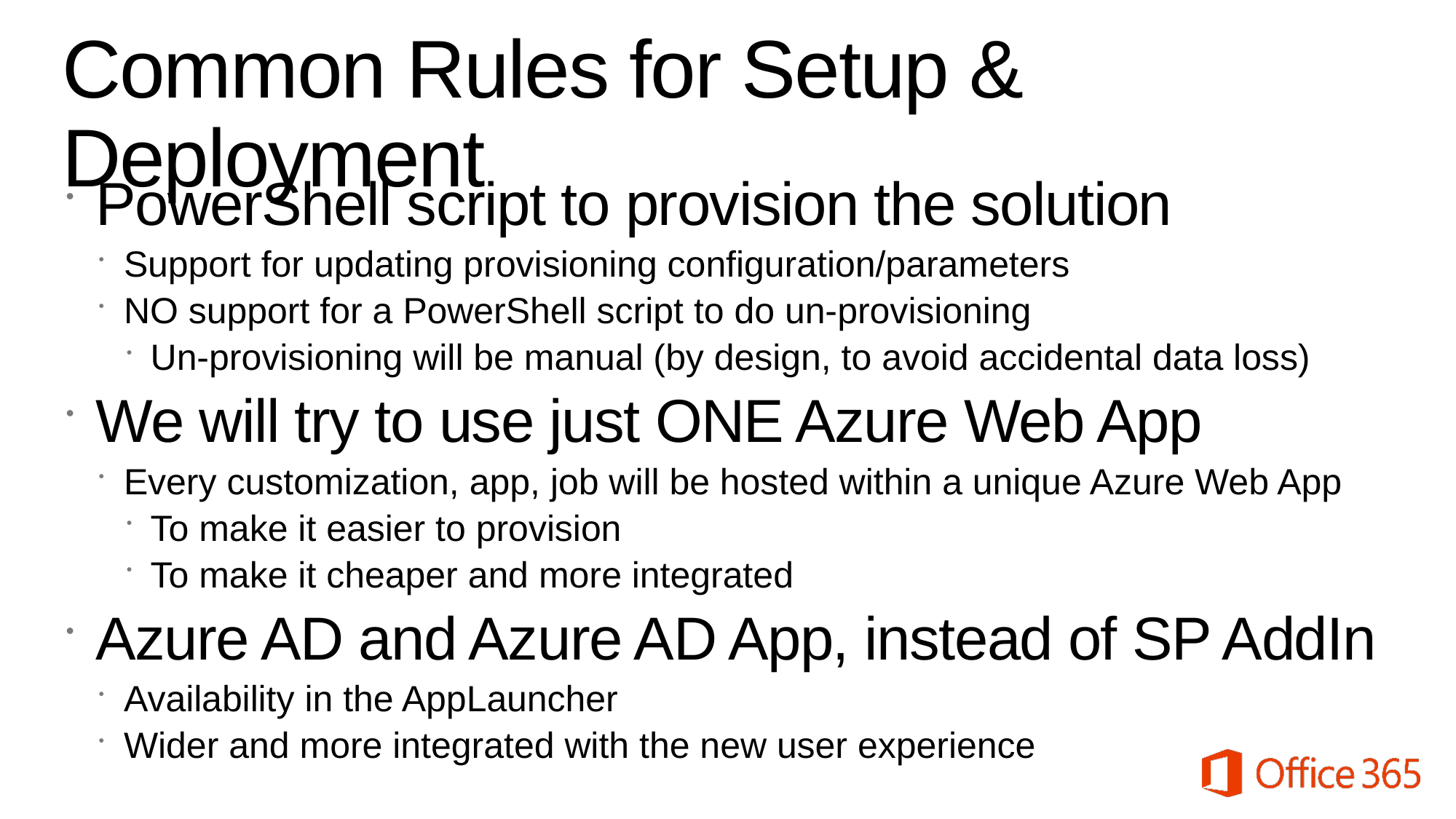

# Common Rules for Setup & Deployment
PowerShell script to provision the solution
Support for updating provisioning configuration/parameters
NO support for a PowerShell script to do un-provisioning
Un-provisioning will be manual (by design, to avoid accidental data loss)
We will try to use just ONE Azure Web App
Every customization, app, job will be hosted within a unique Azure Web App
To make it easier to provision
To make it cheaper and more integrated
Azure AD and Azure AD App, instead of SP AddIn
Availability in the AppLauncher
Wider and more integrated with the new user experience